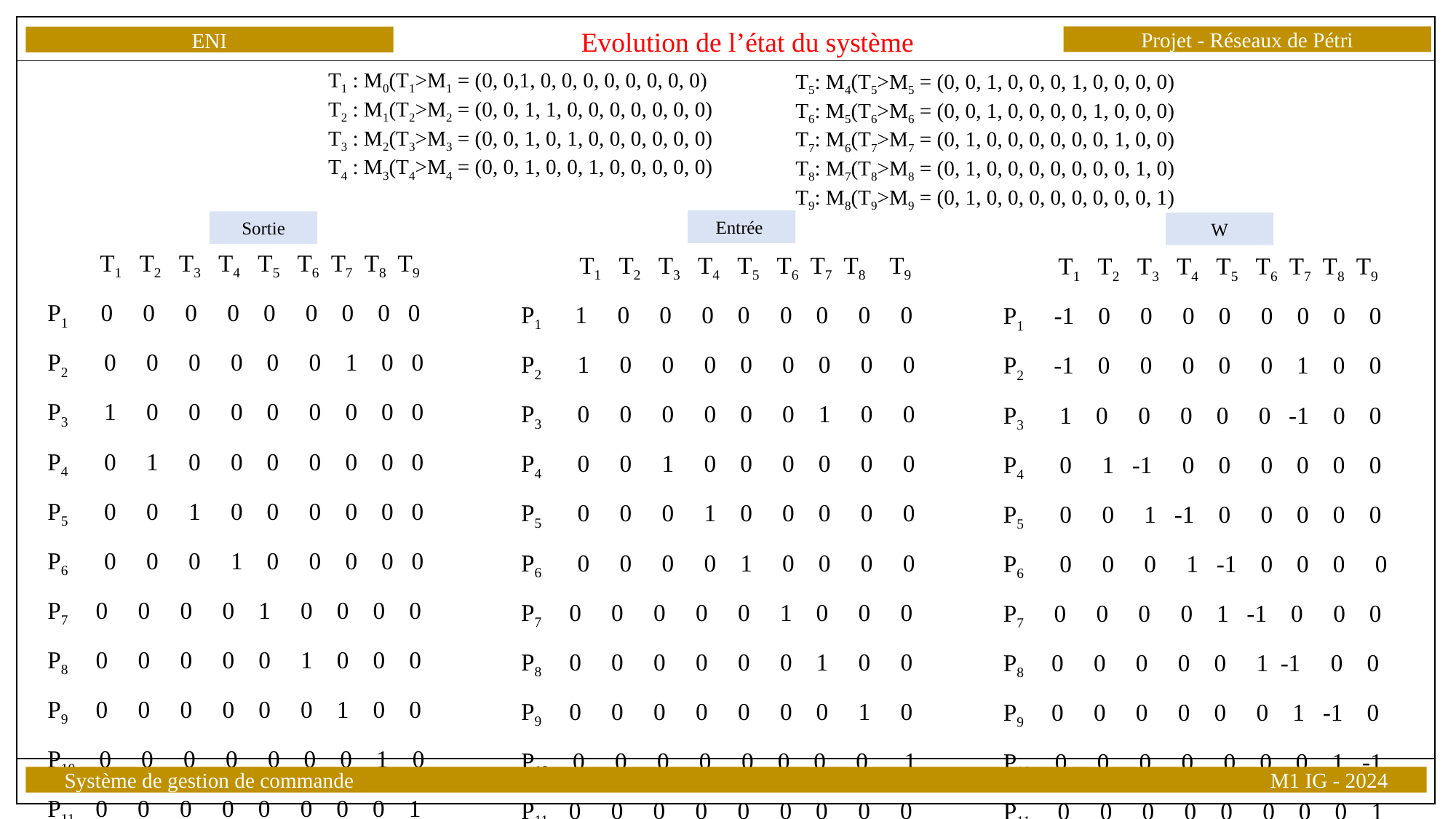

Projet - Réseaux de Pétri
ENI
Système de gestion de commande									 M1 IG - 2024
Evolution de l’état du système
T1 : M0(T1>M1 = (0, 0,1, 0, 0, 0, 0, 0, 0, 0, 0)
T2 : M1(T2>M2 = (0, 0, 1, 1, 0, 0, 0, 0, 0, 0, 0)
T3 : M2(T3>M3 = (0, 0, 1, 0, 1, 0, 0, 0, 0, 0, 0)
T4 : M3(T4>M4 = (0, 0, 1, 0, 0, 1, 0, 0, 0, 0, 0)
T5: M4(T5>M5 = (0, 0, 1, 0, 0, 0, 1, 0, 0, 0, 0)
T6: M5(T6>M6 = (0, 0, 1, 0, 0, 0, 0, 1, 0, 0, 0)
T7: M6(T7>M7 = (0, 1, 0, 0, 0, 0, 0, 0, 1, 0, 0)
T8: M7(T8>M8 = (0, 1, 0, 0, 0, 0, 0, 0, 0, 1, 0)
T9: M8(T9>M9 = (0, 1, 0, 0, 0, 0, 0, 0, 0, 0, 1)
Entrée
Sortie
W
          T1   T2   T3   T4   T5   T6  T7  T8  T9
P1        0     0     0     0    0     0    0    0   0
P2      0     0     0     0    0     0    1    0   0
P3      1     0     0     0    0     0    0    0   0
P4      0     1     0     0    0     0    0    0   0
P5      0     0     1     0    0     0    0    0   0
P6      0     0     0     1    0     0    0    0   0
P7        0     0     0     0    1     0    0    0    0
P8        0     0     0     0    0     1    0    0    0
P9        0     0     0     0    0     0    1    0    0
P10    0     0     0     0     0    0    0    1    0
P11      0     0     0     0    0     0    0    0    1
           T1   T2   T3   T4   T5   T6  T7  T8    T9
P1         1     0     0     0    0     0    0     0     0
P2      1     0     0     0    0     0    0     0     0
P3      0     0     0     0    0     0    1     0     0
P4      0     0     1     0    0     0    0     0     0
P5      0     0     0     1    0     0    0     0     0
P6      0     0     0     0    1     0    0     0     0
P7        0     0     0     0     0     1    0     0     0
P8        0     0     0     0     0     0    1     0     0
P9        0     0     0     0     0     0    0     1     0
P10    0     0     0     0     0    0    0     0      1
P11      0     0     0     0     0     0    0     0     0
          T1   T2   T3   T4   T5   T6  T7  T8  T9
P1        -1    0     0     0    0     0    0    0    0
P2     -1    0     0     0    0     0    1    0    0
P3      1    0     0     0    0     0   -1    0    0
P4      0     1   -1     0    0     0    0    0    0
P5      0     0     1   -1    0     0    0    0    0
P6      0     0     0     1   -1    0    0    0     0
P7        0     0     0     0    1   -1    0     0    0
P8        0     0     0     0    0     1  -1     0    0
P9        0     0     0     0    0     0    1   -1    0
P10    0     0     0     0     0    0    0    1   -1
P11     0     0     0     0    0     0    0    0    1